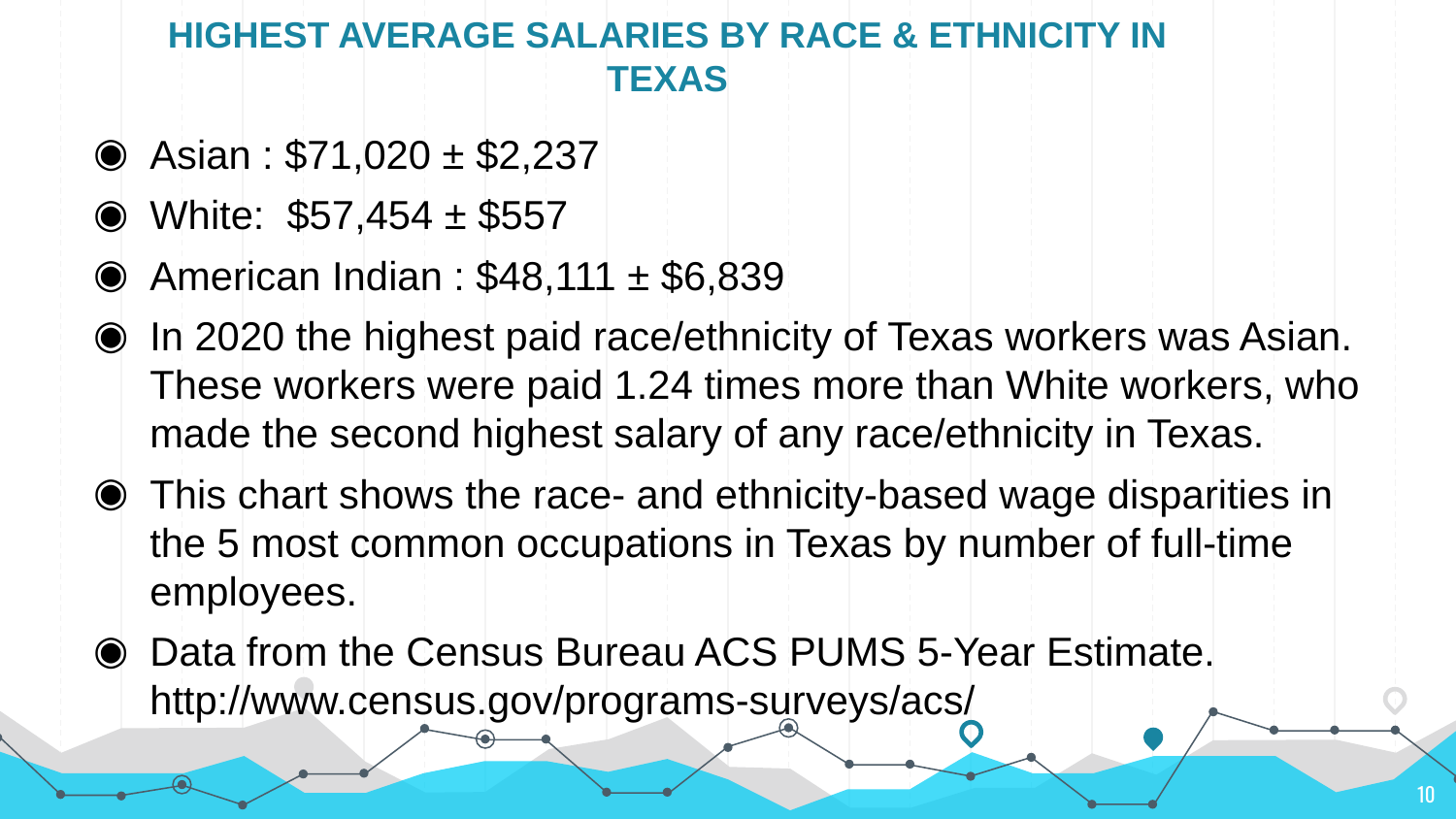

# HIGHEST AVERAGE SALARIES BY RACE & ETHNICITY IN TEXAS
Asian : $71,020 ± $2,237
White:  $57,454 ± $557
American Indian : $48,111 ± $6,839
In 2020 the highest paid race/ethnicity of Texas workers was Asian. These workers were paid 1.24 times more than White workers, who made the second highest salary of any race/ethnicity in Texas.
This chart shows the race- and ethnicity-based wage disparities in the 5 most common occupations in Texas by number of full-time employees.
Data from the Census Bureau ACS PUMS 5-Year Estimate. http://www.census.gov/programs-surveys/acs/

10